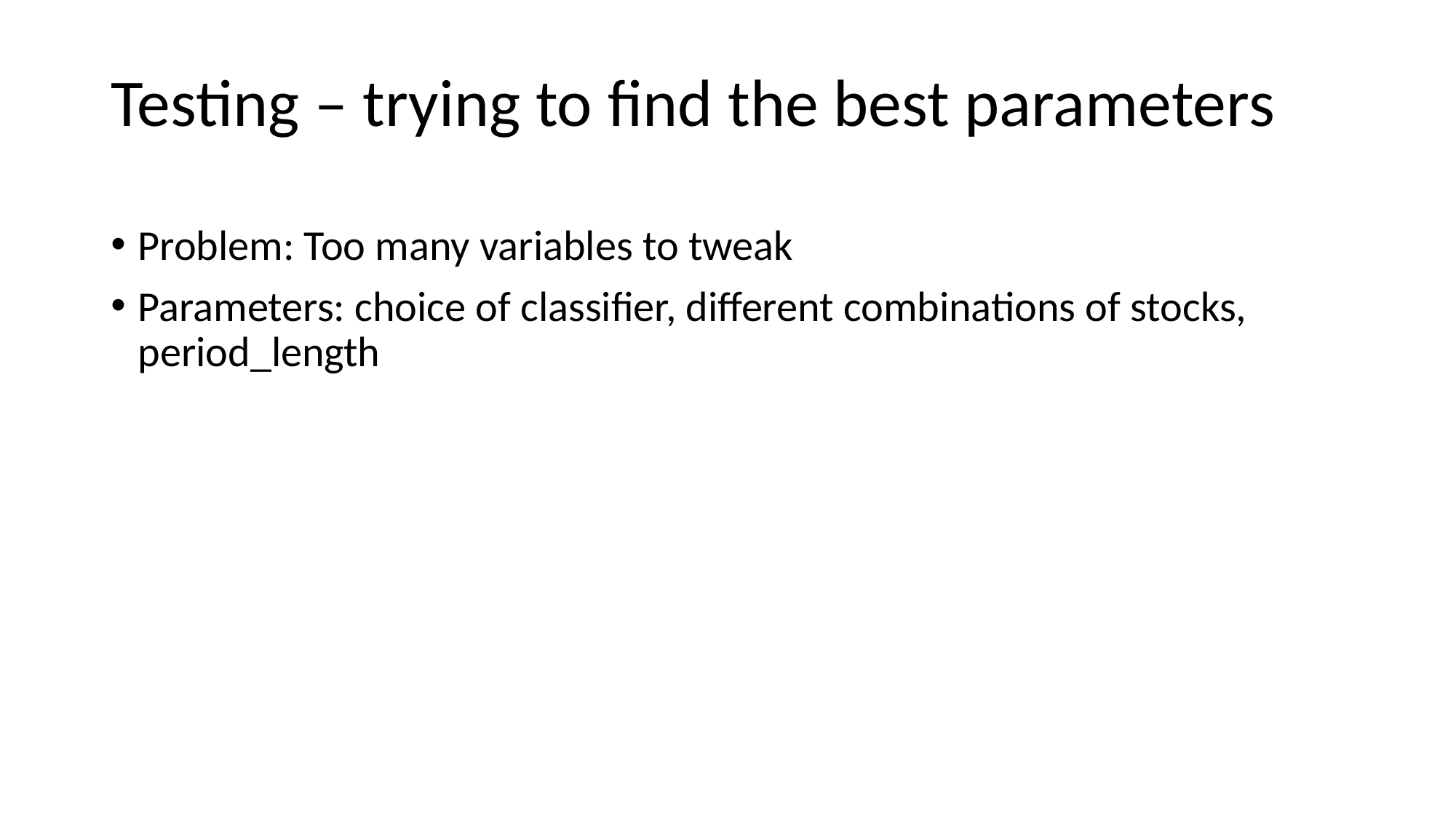

# Testing – trying to find the best parameters
Problem: Too many variables to tweak
Parameters: choice of classifier, different combinations of stocks, period_length